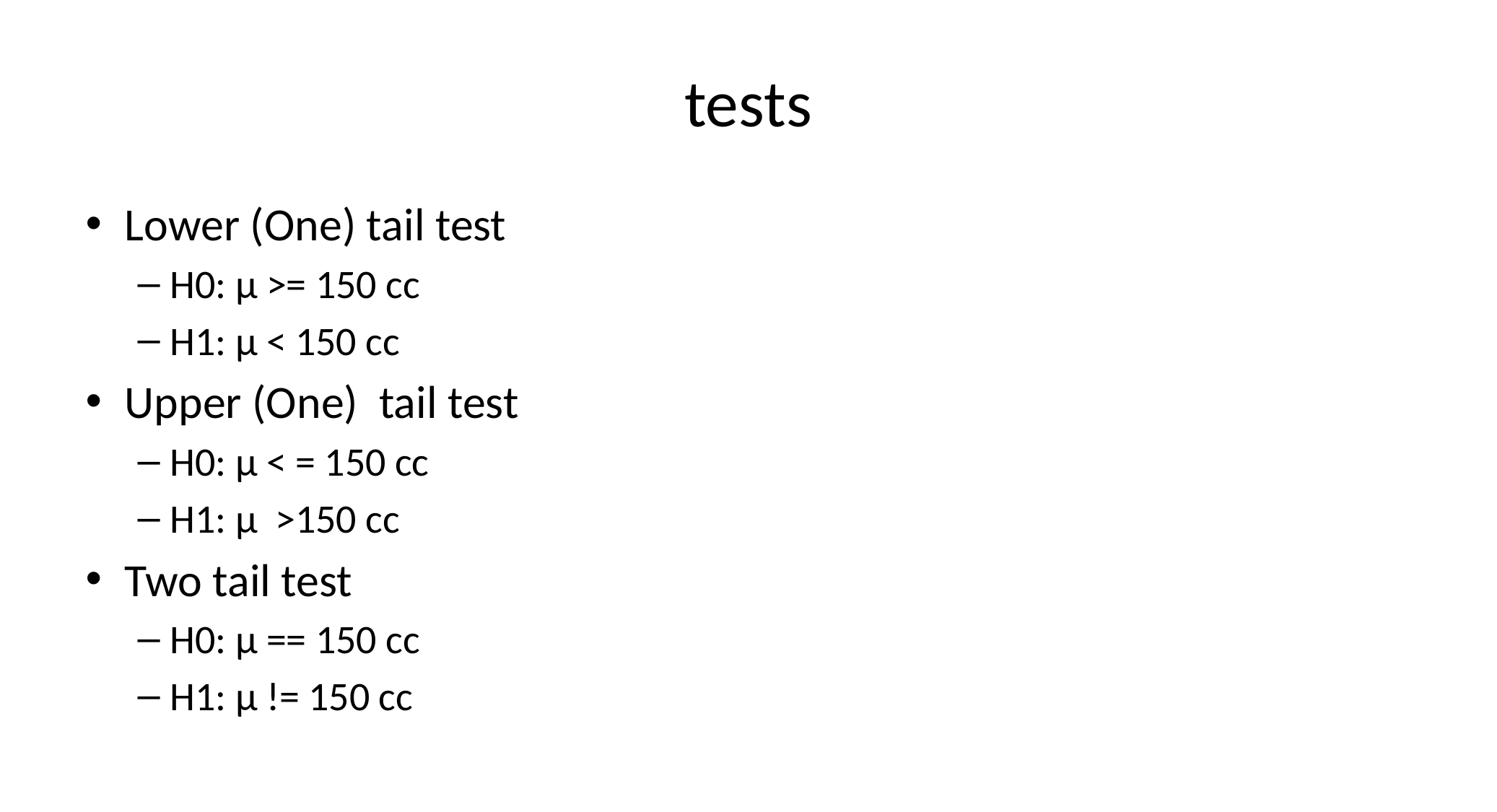

# tests
Lower (One) tail test
H0: µ >= 150 cc
H1: µ < 150 cc
Upper (One)  tail test
H0: µ < = 150 cc
H1: µ  >150 cc
Two tail test
H0: µ == 150 cc
H1: µ != 150 cc